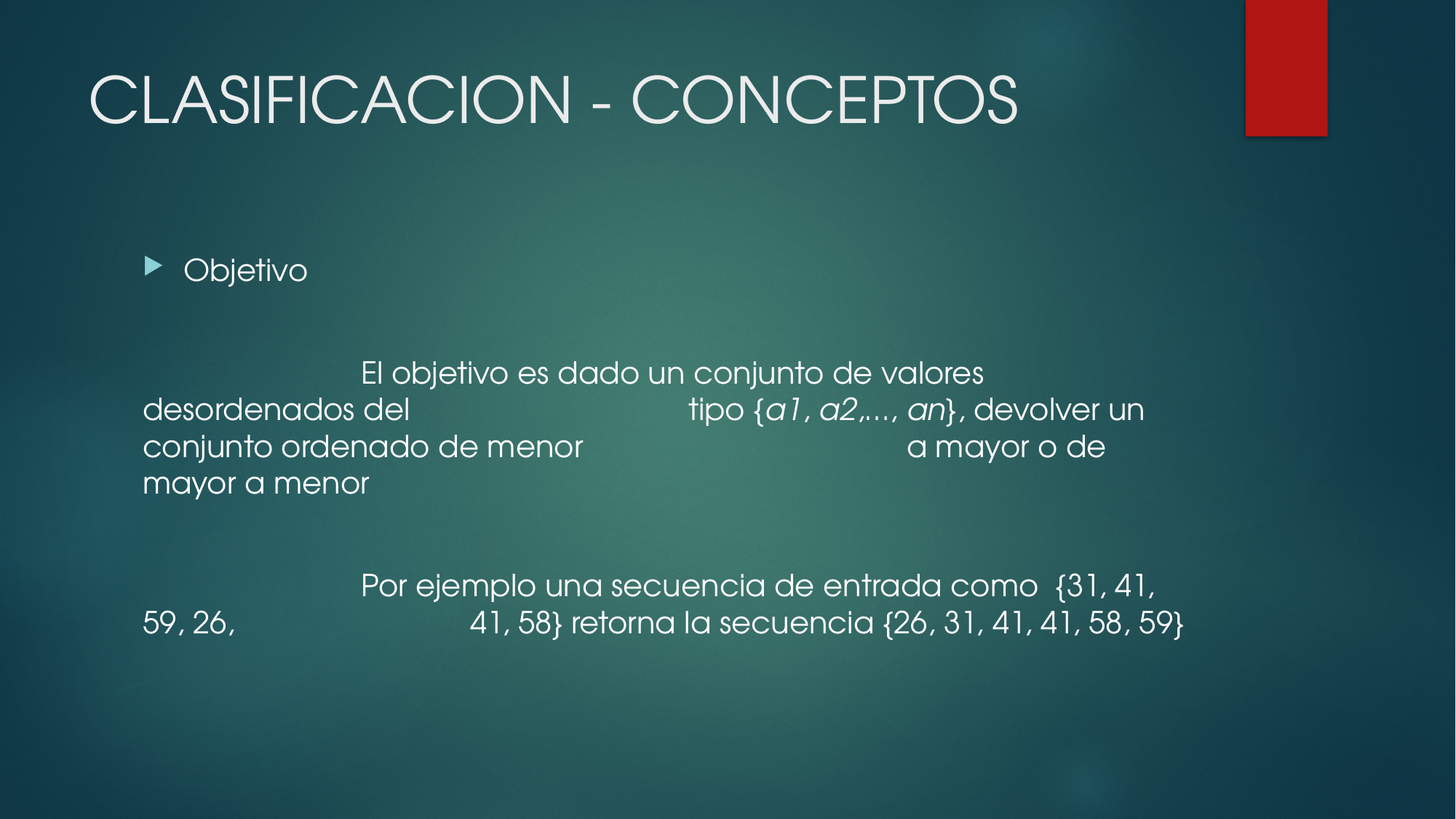

# CLASIFICACION - CONCEPTOS
Objetivo

		El objetivo es dado un conjunto de valores  desordenados del 			tipo {a1, a2,…, an}, devolver un conjunto ordenado de menor 			a mayor o de mayor a menor

		Por ejemplo una secuencia de entrada como  {31, 41, 59, 26, 			41, 58} retorna la secuencia {26, 31, 41, 41, 58, 59}